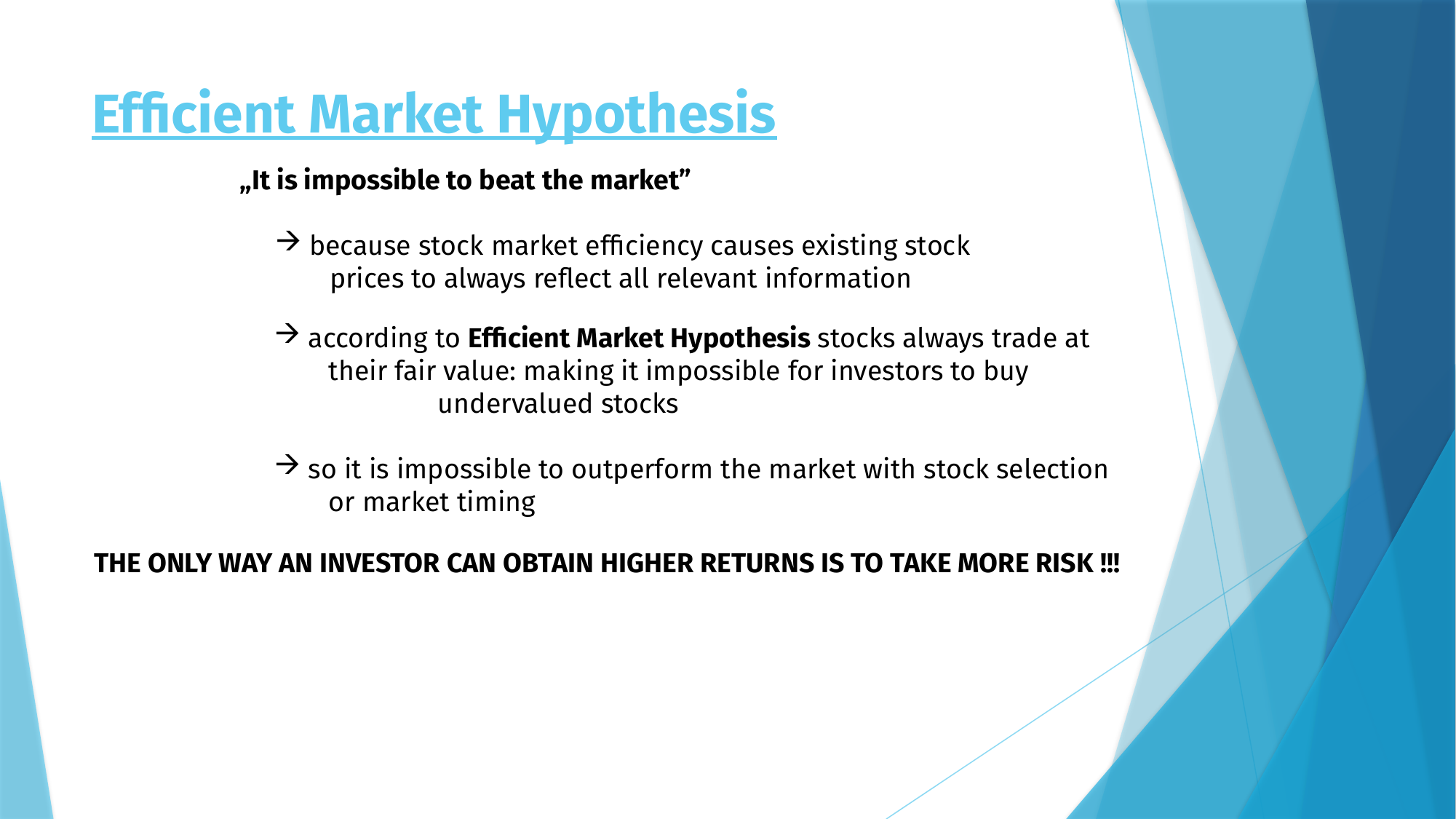

# Efficient Market Hypothesis
„It is impossible to beat the market”
because stock market efficiency causes existing stock
prices to always reflect all relevant information
according to Efficient Market Hypothesis stocks always trade at
their fair value: making it impossible for investors to buy
	undervalued stocks

so it is impossible to outperform the market with stock selection
or market timing
THE ONLY WAY AN INVESTOR CAN OBTAIN HIGHER RETURNS IS TO TAKE MORE RISK !!!